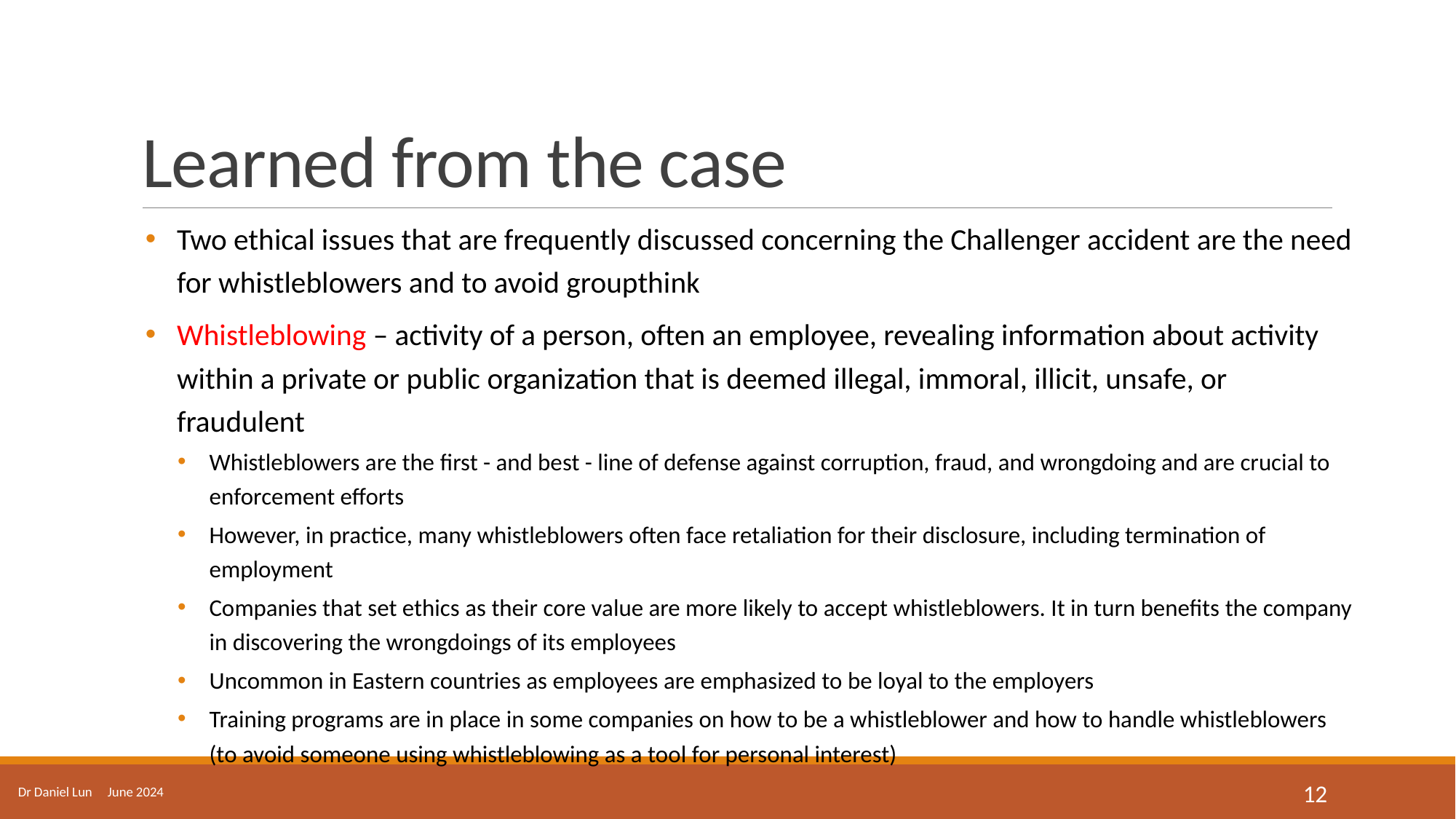

# Learned from the case
Two ethical issues that are frequently discussed concerning the Challenger accident are the need for whistleblowers and to avoid groupthink
Whistleblowing – activity of a person, often an employee, revealing information about activity within a private or public organization that is deemed illegal, immoral, illicit, unsafe, or fraudulent
Whistleblowers are the first - and best - line of defense against corruption, fraud, and wrongdoing and are crucial to enforcement efforts
However, in practice, many whistleblowers often face retaliation for their disclosure, including termination of employment
Companies that set ethics as their core value are more likely to accept whistleblowers. It in turn benefits the company in discovering the wrongdoings of its employees
Uncommon in Eastern countries as employees are emphasized to be loyal to the employers
Training programs are in place in some companies on how to be a whistleblower and how to handle whistleblowers (to avoid someone using whistleblowing as a tool for personal interest)
Dr Daniel Lun     June 2024
12